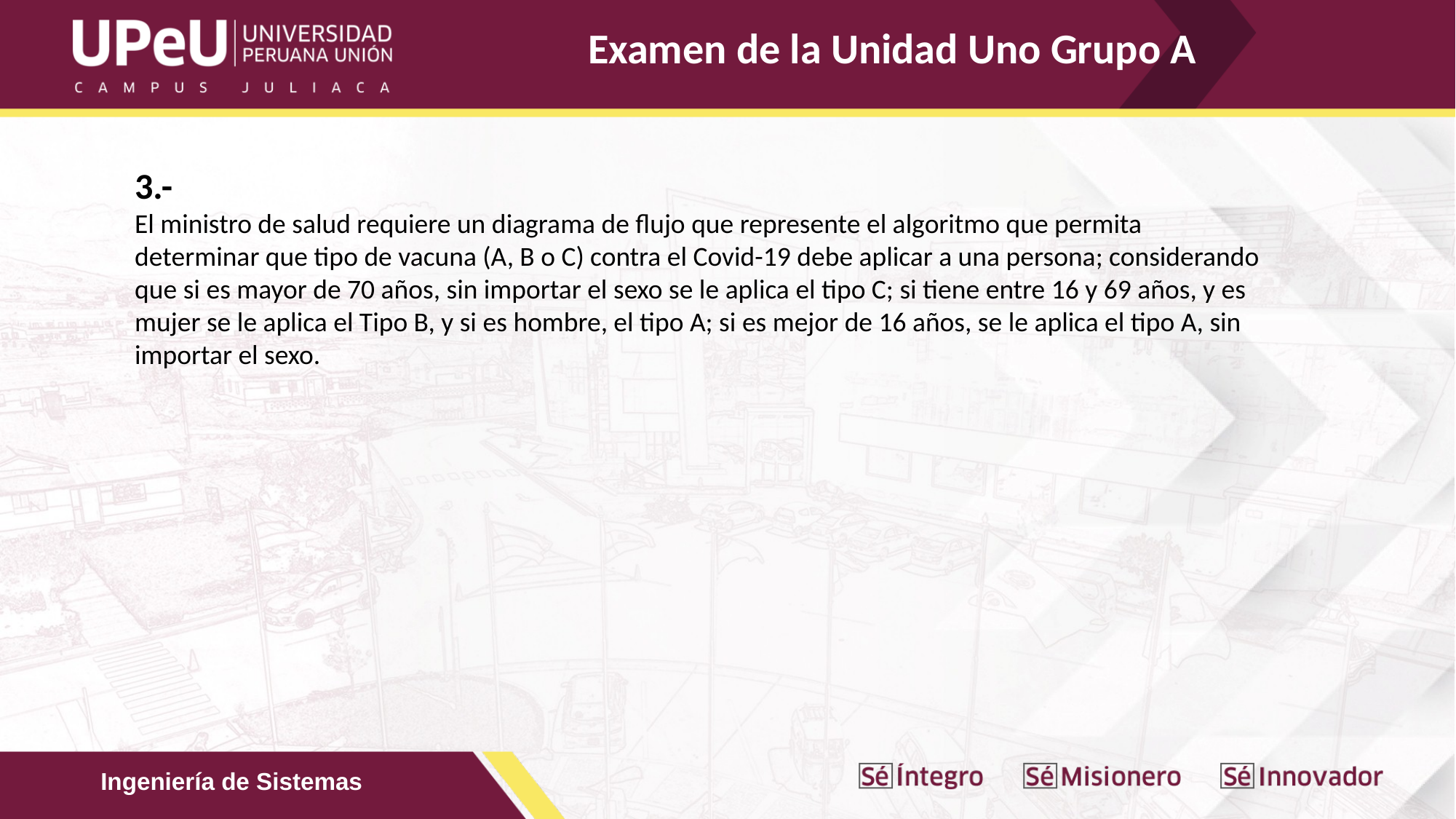

Examen de la Unidad Uno Grupo A
3.-
El ministro de salud requiere un diagrama de flujo que represente el algoritmo que permita determinar que tipo de vacuna (A, B o C) contra el Covid-19 debe aplicar a una persona; considerando que si es mayor de 70 años, sin importar el sexo se le aplica el tipo C; si tiene entre 16 y 69 años, y es mujer se le aplica el Tipo B, y si es hombre, el tipo A; si es mejor de 16 años, se le aplica el tipo A, sin importar el sexo.